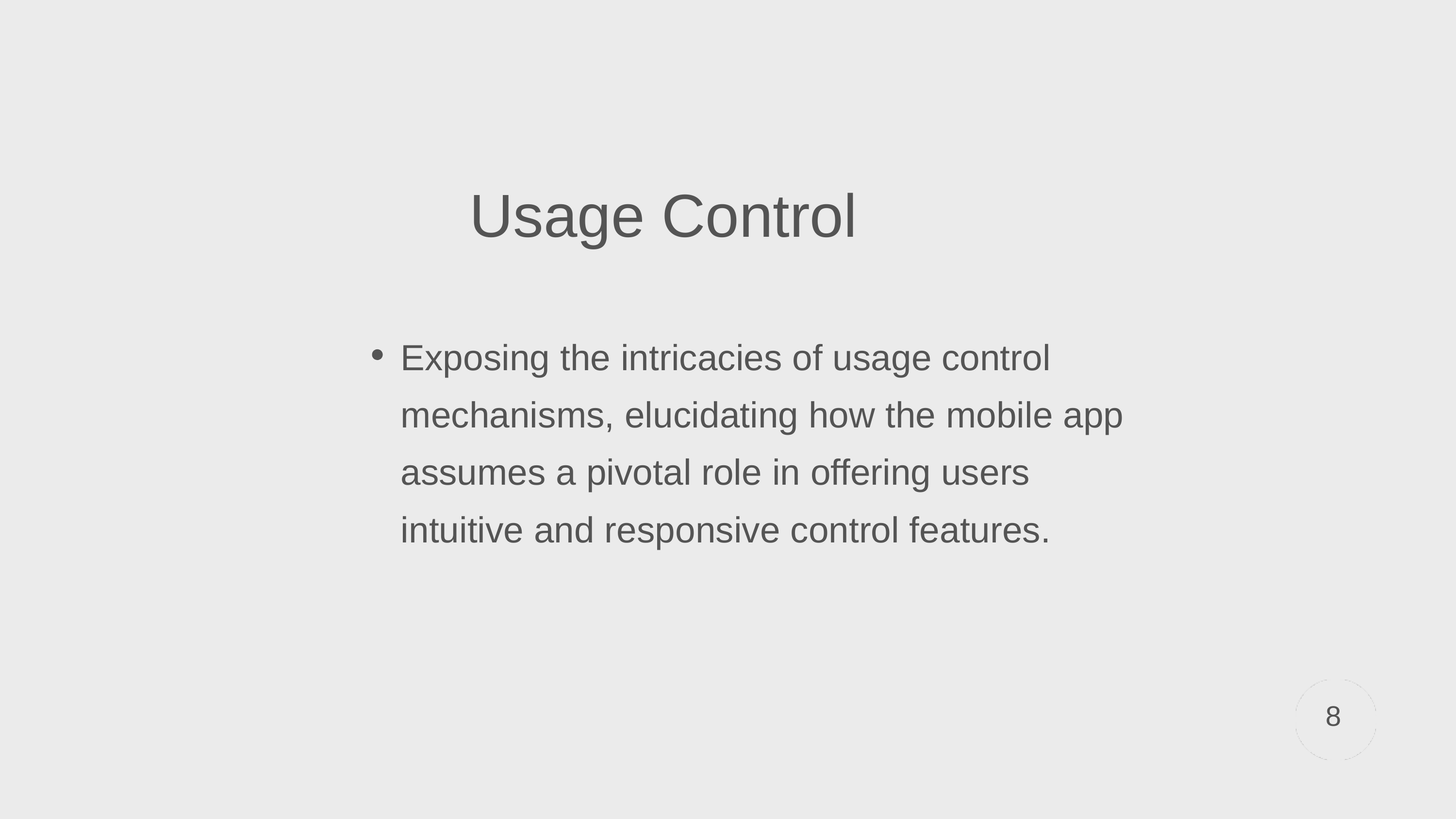

Usage Control
Exposing the intricacies of usage control mechanisms, elucidating how the mobile app assumes a pivotal role in offering users intuitive and responsive control features.

8